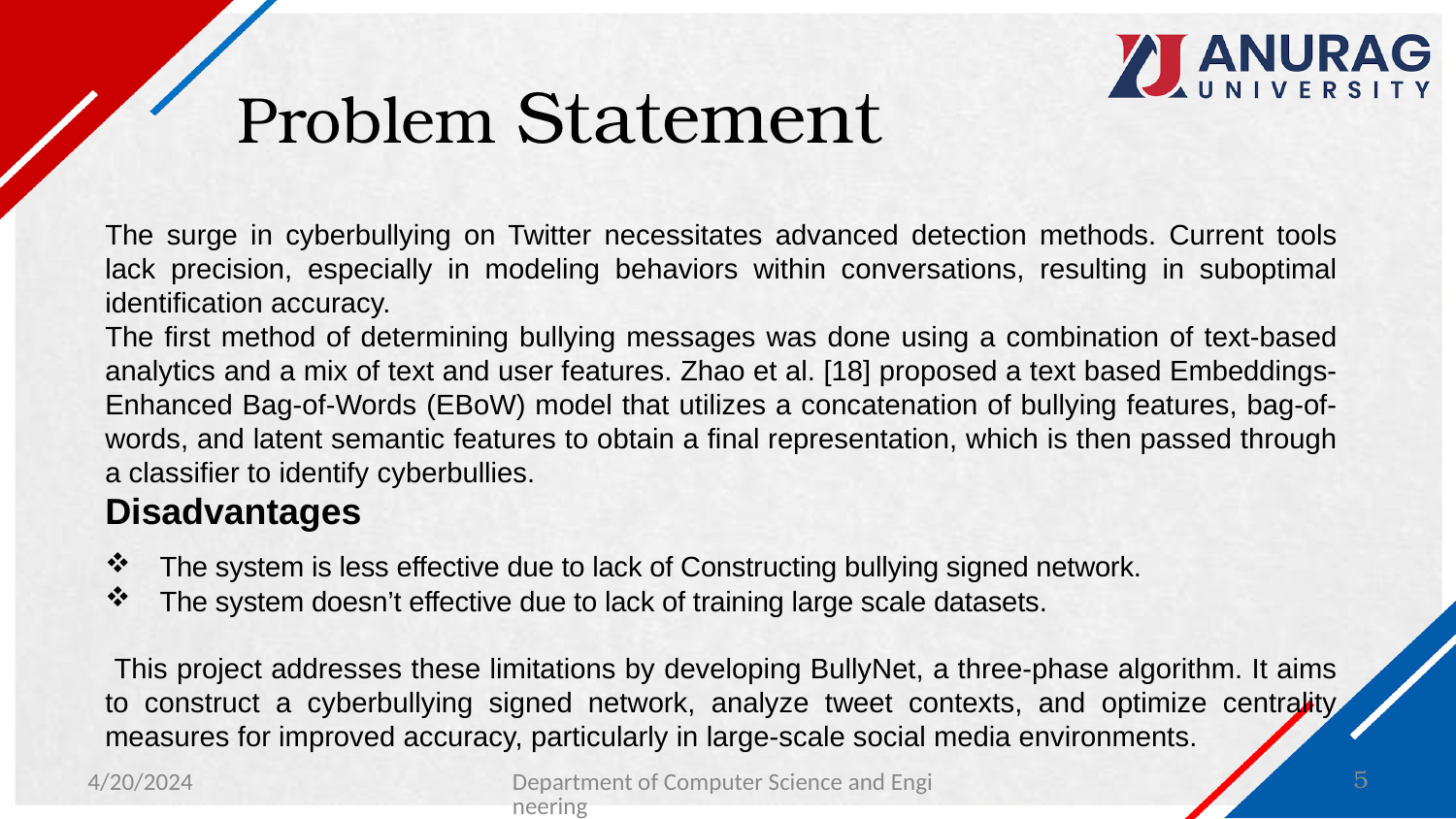

# Problem Statement

The surge in cyberbullying on Twitter necessitates advanced detection methods. Current tools lack precision, especially in modeling behaviors within conversations, resulting in suboptimal identification accuracy.
The first method of determining bullying messages was done using a combination of text-based analytics and a mix of text and user features. Zhao et al. [18] proposed a text based Embeddings-Enhanced Bag-of-Words (EBoW) model that utilizes a concatenation of bullying features, bag-of-words, and latent semantic features to obtain a final representation, which is then passed through a classifier to identify cyberbullies.
Disadvantages
The system is less effective due to lack of Constructing bullying signed network.
The system doesn’t effective due to lack of training large scale datasets.

 This project addresses these limitations by developing BullyNet, a three-phase algorithm. It aims to construct a cyberbullying signed network, analyze tweet contexts, and optimize centrality measures for improved accuracy, particularly in large-scale social media environments.

4/20/2024
Department of Computer Science and Engineering
5